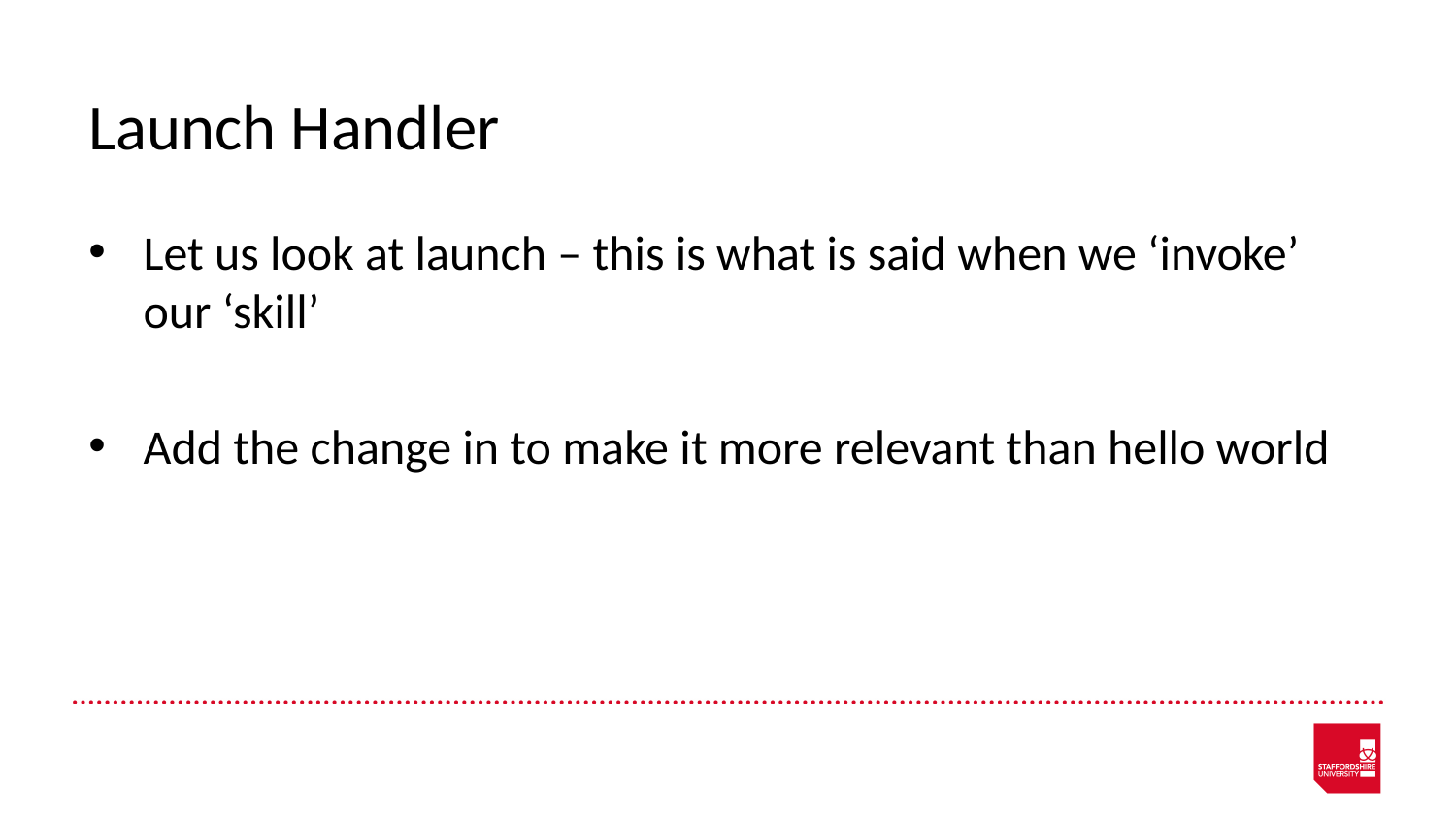

# Launch Handler
Let us look at launch – this is what is said when we ‘invoke’ our ‘skill’

Add the change in to make it more relevant than hello world